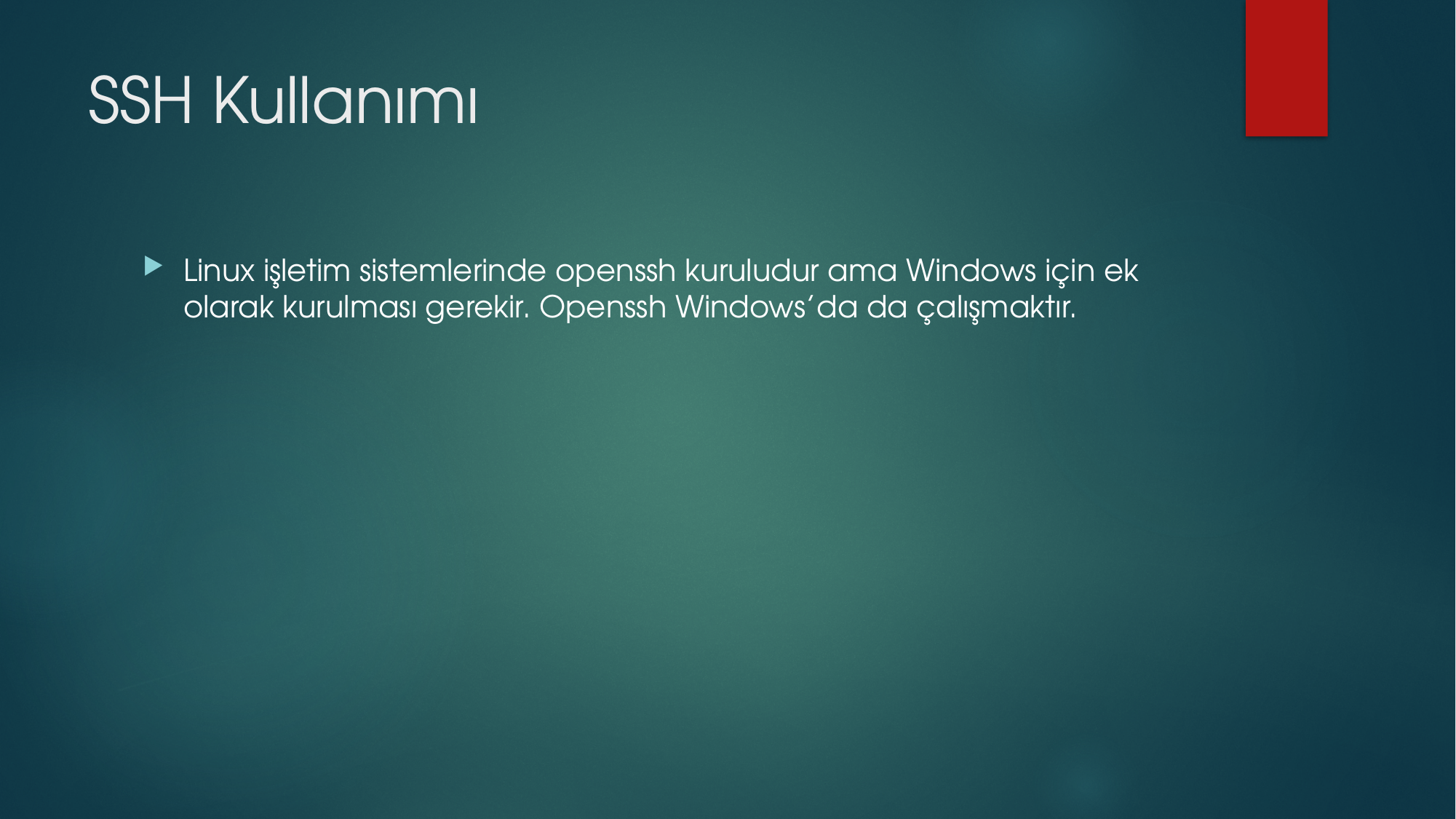

# SSH Kullanımı
Linux işletim sistemlerinde openssh kuruludur ama Windows için ek olarak kurulması gerekir. Openssh Windows’da da çalışmaktır.